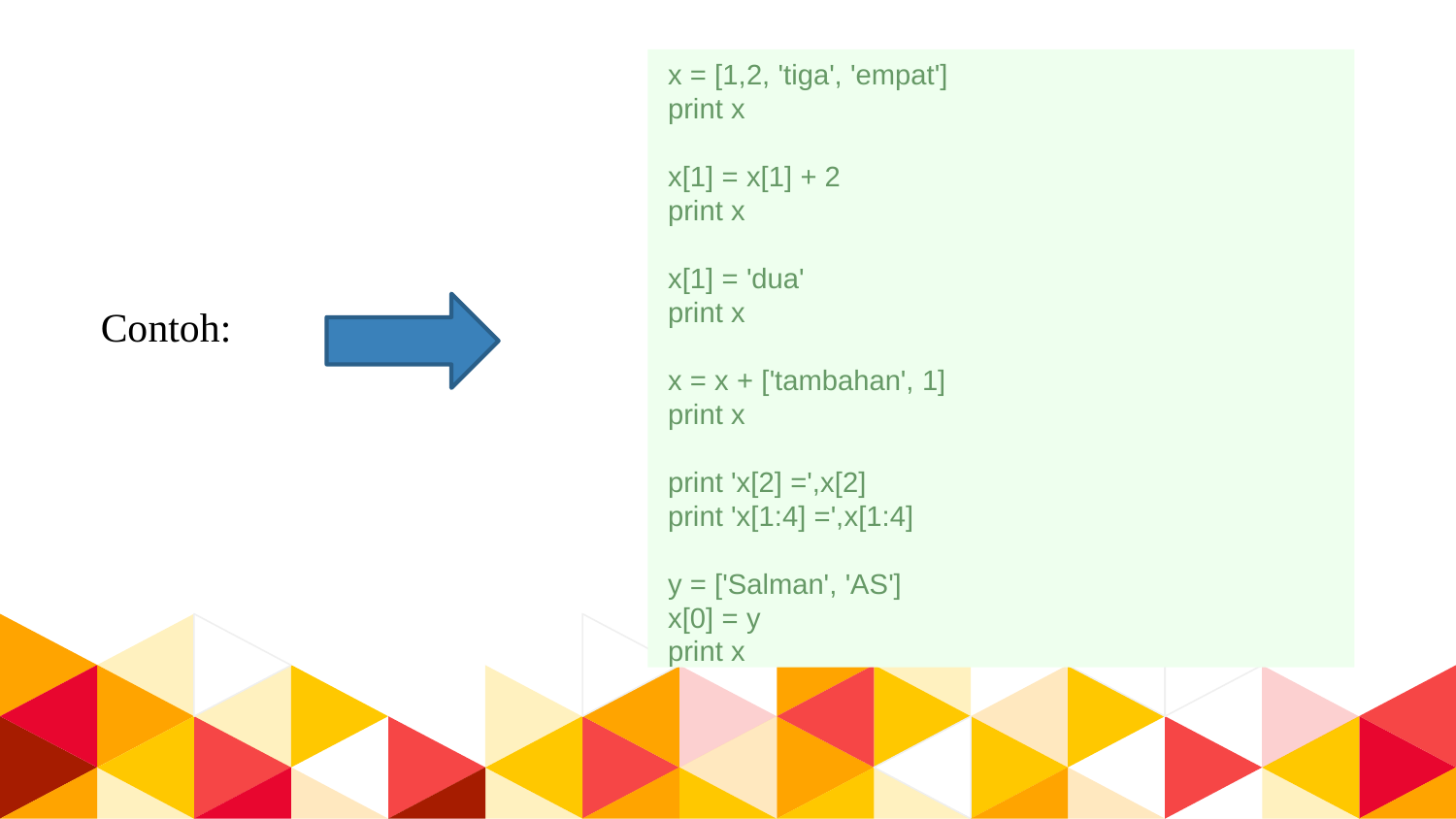

x = [1,2, 'tiga', 'empat']
print x
x[1] = x[1] + 2
print x
x[1] = 'dua'
print x
x = x + ['tambahan', 1]
print x
print 'x[2] =',x[2]
print 'x[1:4] =',x[1:4]
y = ['Salman', 'AS']
x[0] = y
print x

Contoh: